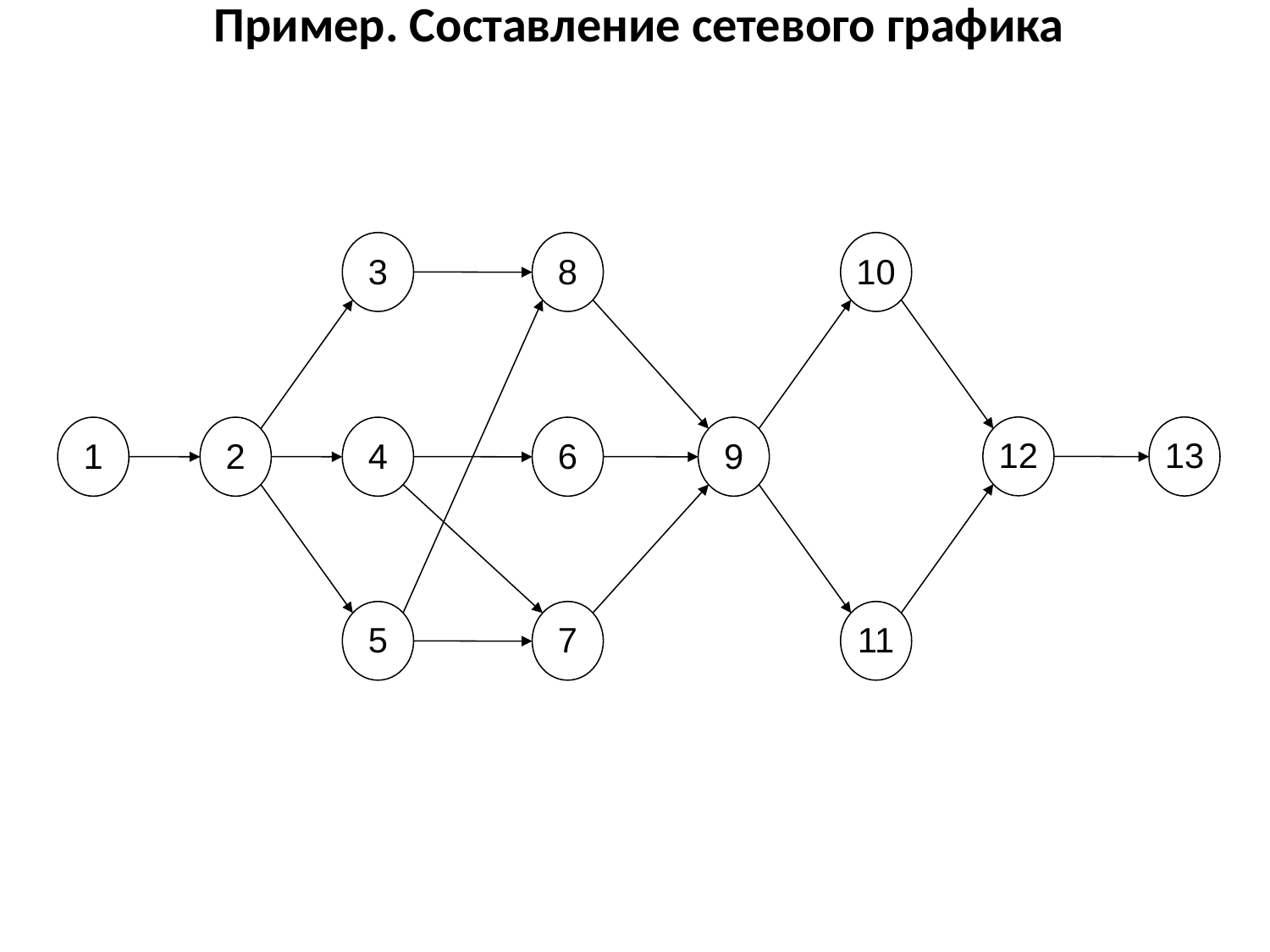

Пример. Составление сетевого графика

3
8
10

12
13
1
2
4
6
9

5
7
11